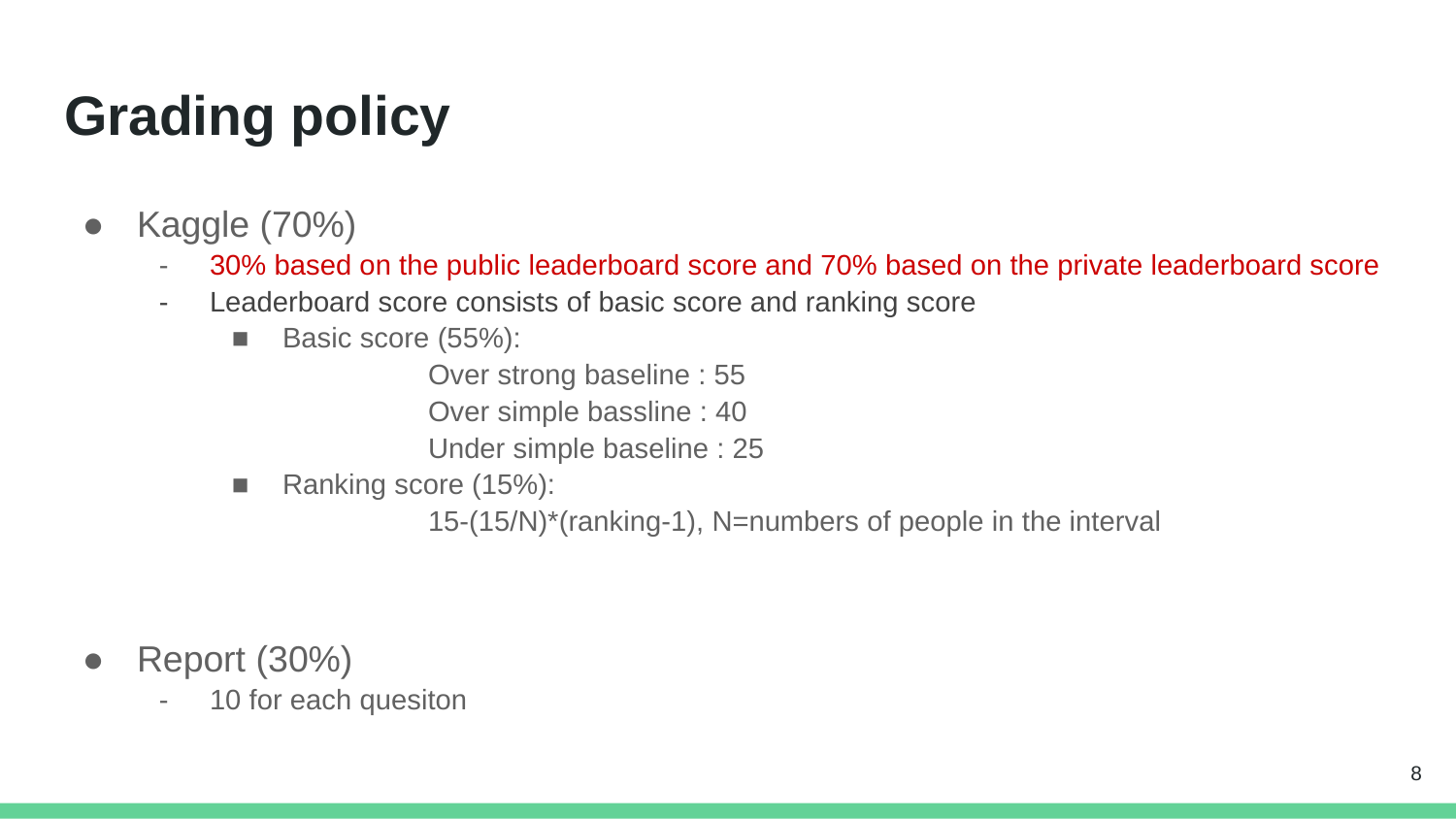

# Grading policy
Kaggle (70%)
30% based on the public leaderboard score and 70% based on the private leaderboard score
Leaderboard score consists of basic score and ranking score
Basic score (55%):
	Over strong baseline : 55
	Over simple bassline : 40
	Under simple baseline : 25
Ranking score (15%):
	15-(15/N)*(ranking-1), N=numbers of people in the interval

Report (30%)
10 for each quesiton
8